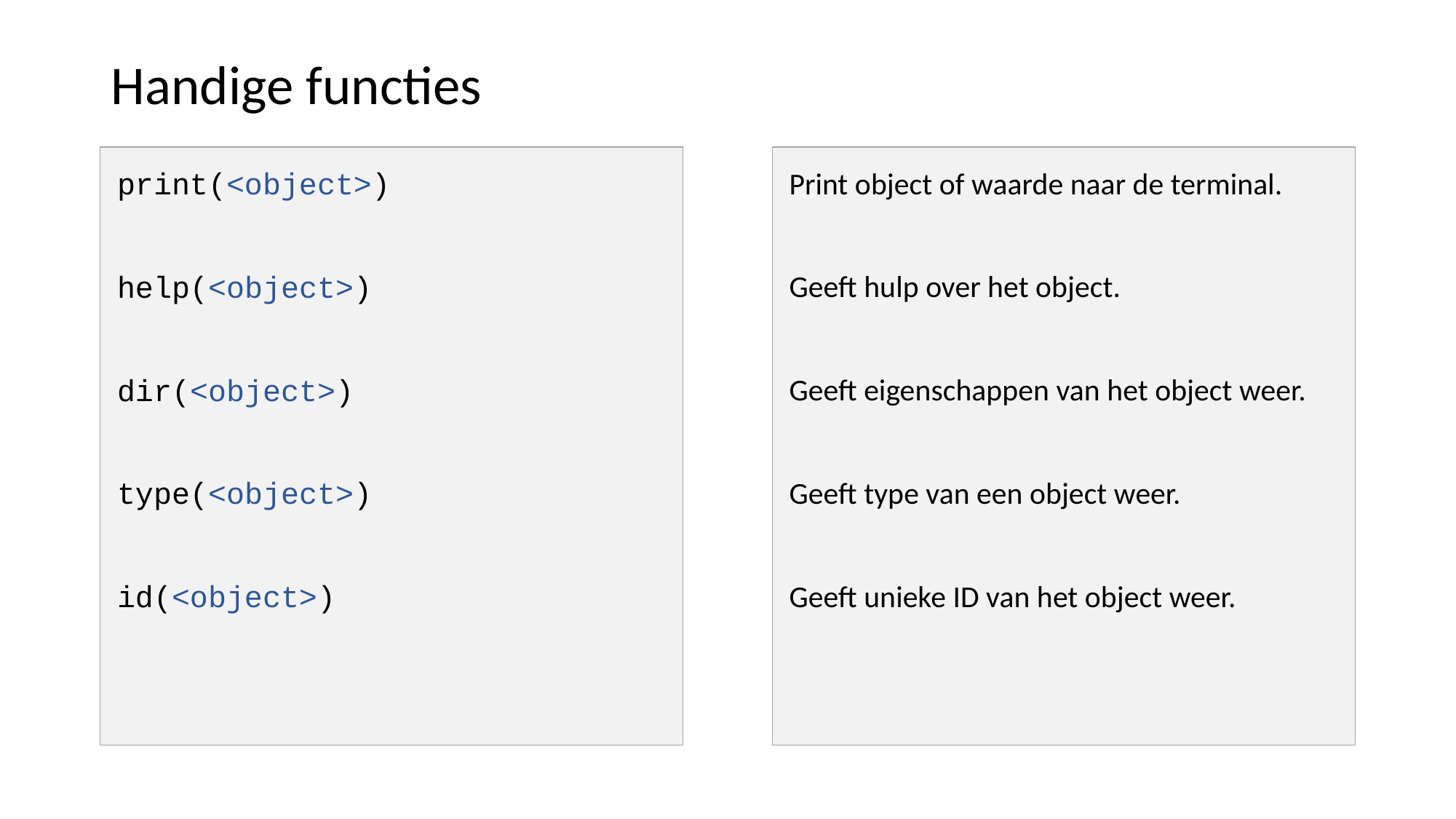

# Handige functies
print(<object>)

help(<object>)

dir(<object>)

type(<object>)

id(<object>)

Print object of waarde naar de terminal.

Geeft hulp over het object.

Geeft eigenschappen van het object weer.

Geeft type van een object weer.

Geeft unieke ID van het object weer.